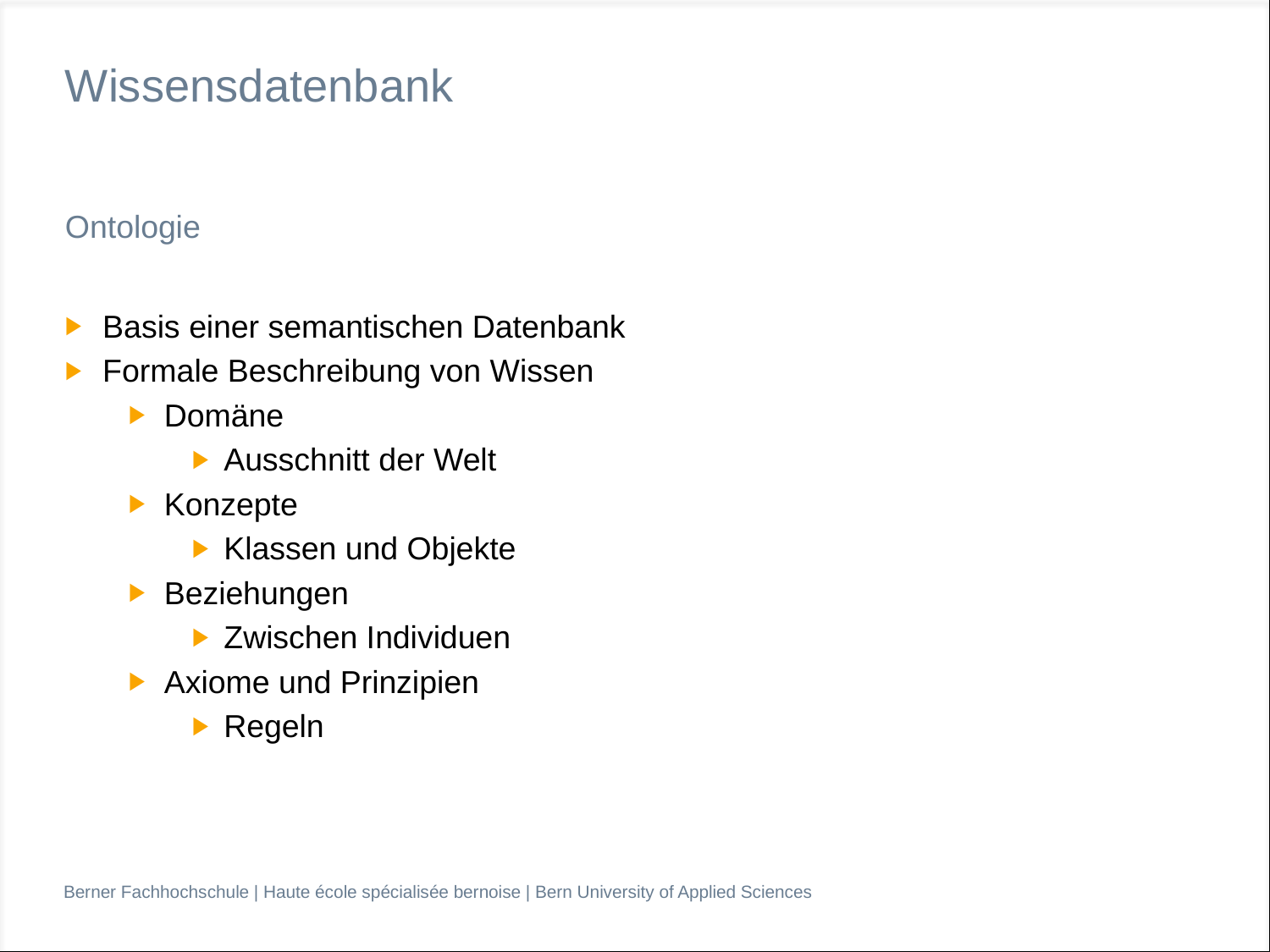

# Wissensdatenbank
Ontologie
Basis einer semantischen Datenbank
Formale Beschreibung von Wissen
Domäne
Ausschnitt der Welt
Konzepte
Klassen und Objekte
Beziehungen
Zwischen Individuen
Axiome und Prinzipien
Regeln